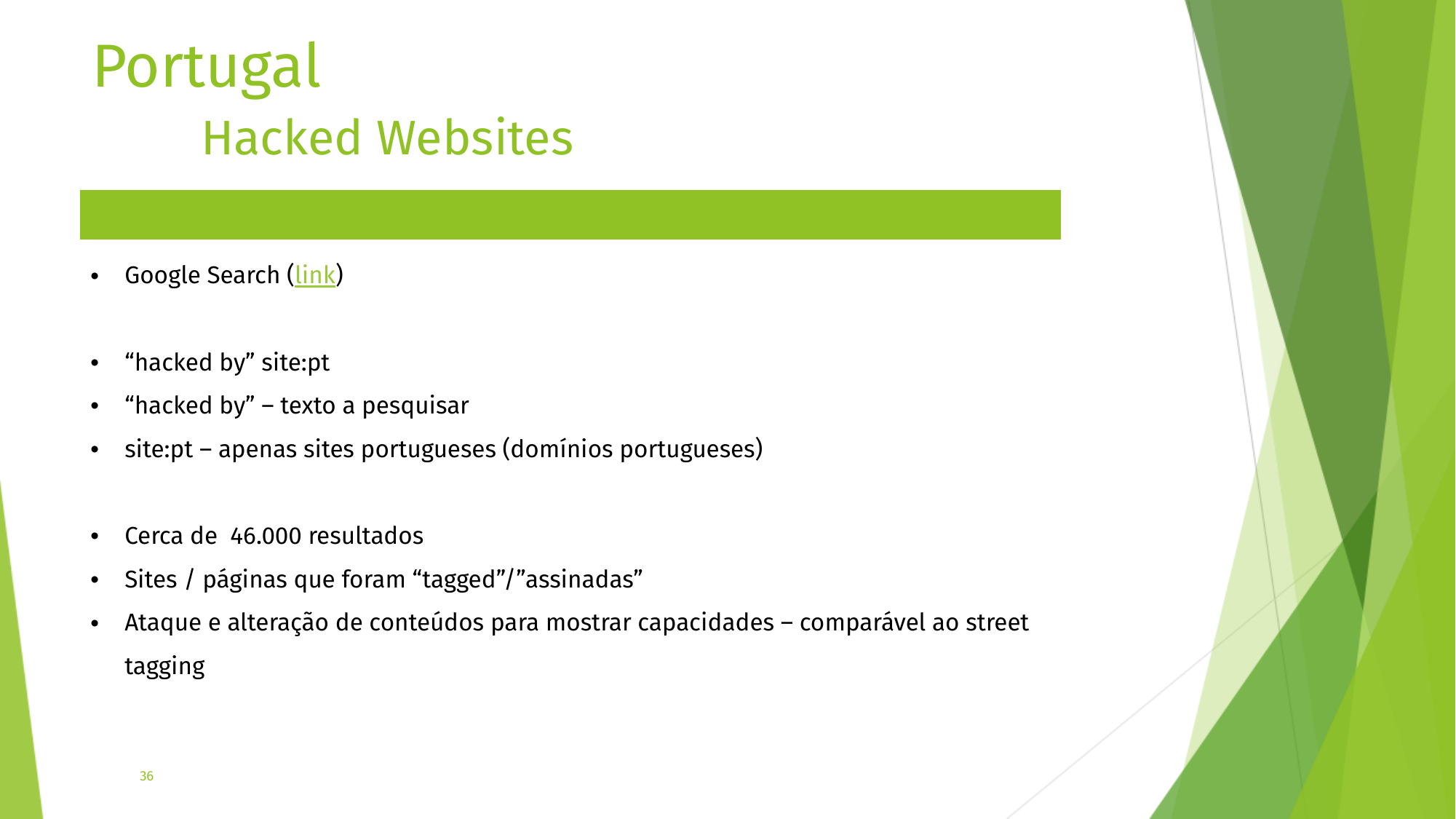

# Portugal Hacked Websites
|  |
| --- |
| Google Search (link) “hacked by” site:pt “hacked by” – texto a pesquisar site:pt – apenas sites portugueses (domínios portugueses) Cerca de 46.000 resultados Sites / páginas que foram “tagged”/”assinadas” Ataque e alteração de conteúdos para mostrar capacidades – comparável ao street tagging |
36